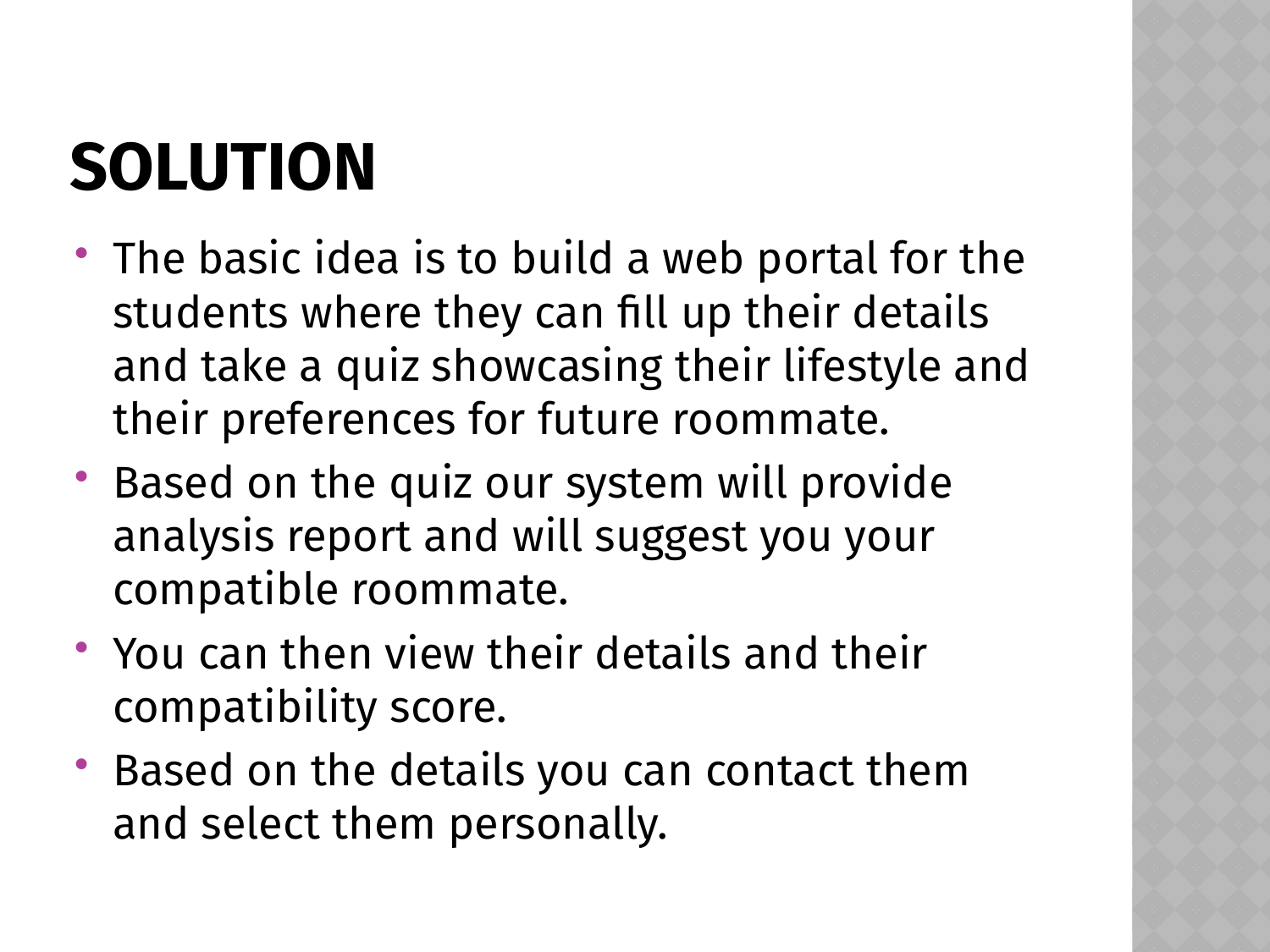

# Solution
The basic idea is to build a web portal for the students where they can fill up their details and take a quiz showcasing their lifestyle and their preferences for future roommate.
Based on the quiz our system will provide analysis report and will suggest you your compatible roommate.
You can then view their details and their compatibility score.
Based on the details you can contact them and select them personally.